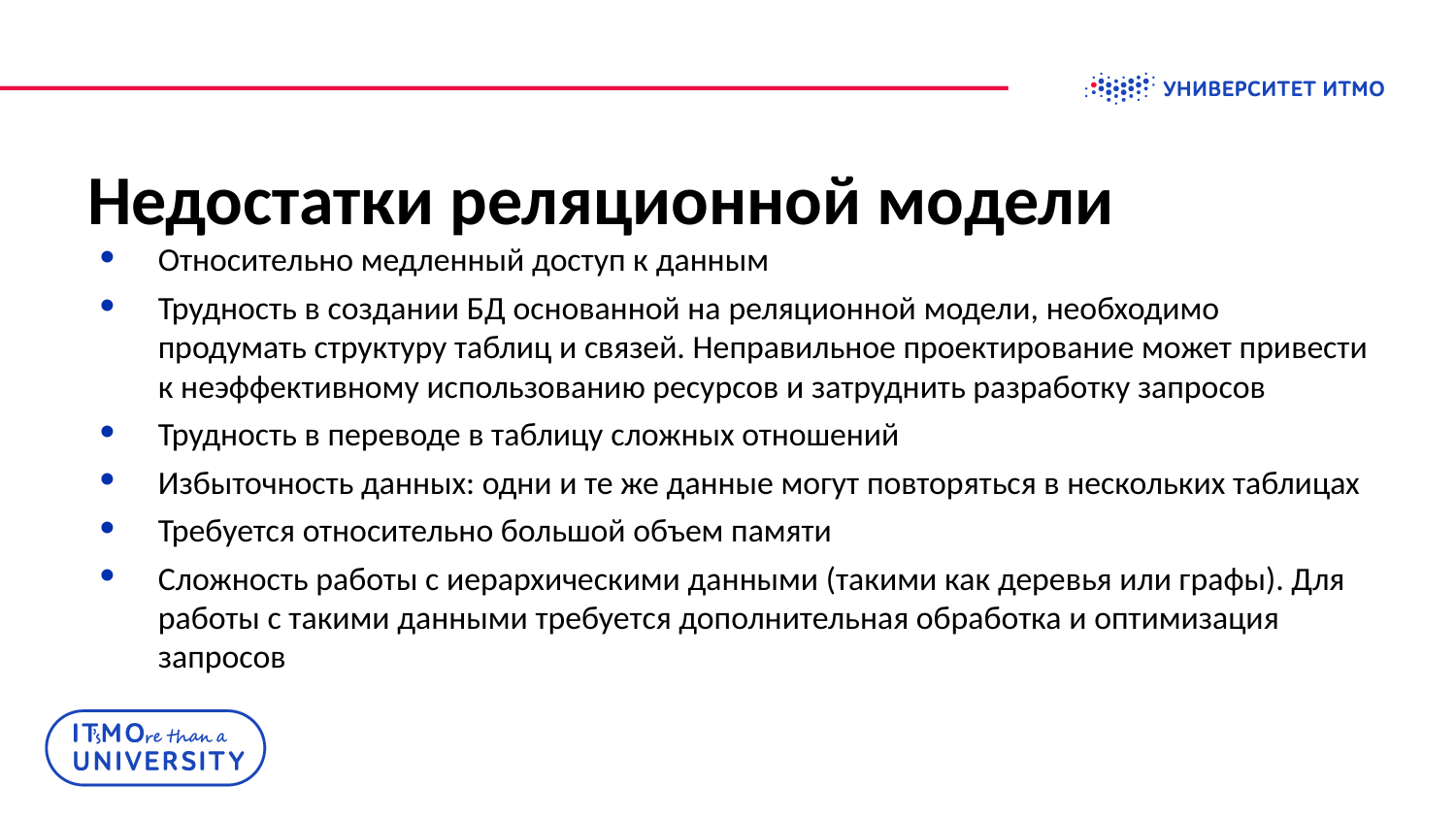

# Недостатки реляционной модели
Относительно медленный доступ к данным
Трудность в создании БД основанной на реляционной модели, необходимо продумать структуру таблиц и связей. Неправильное проектирование может привести к неэффективному использованию ресурсов и затруднить разработку запросов
Трудность в переводе в таблицу сложных отношений
Избыточность данных: одни и те же данные могут повторяться в нескольких таблицах
Требуется относительно большой объем памяти
Сложность работы с иерархическими данными (такими как деревья или графы). Для работы с такими данными требуется дополнительная обработка и оптимизация запросов